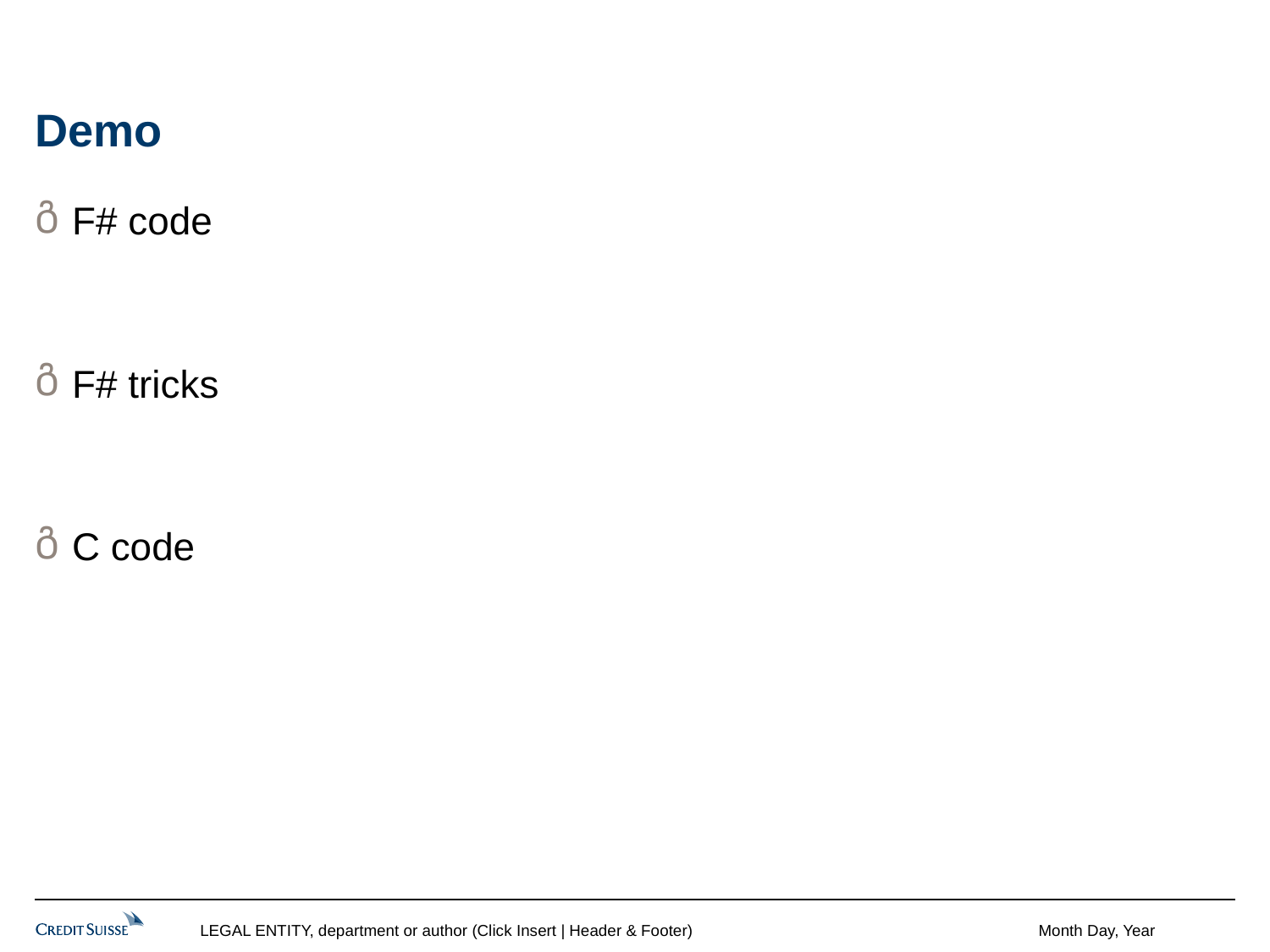

# Demo
F# code

F# tricks

C code
LEGAL ENTITY, department or author (Click Insert | Header & Footer)
Month Day, Year